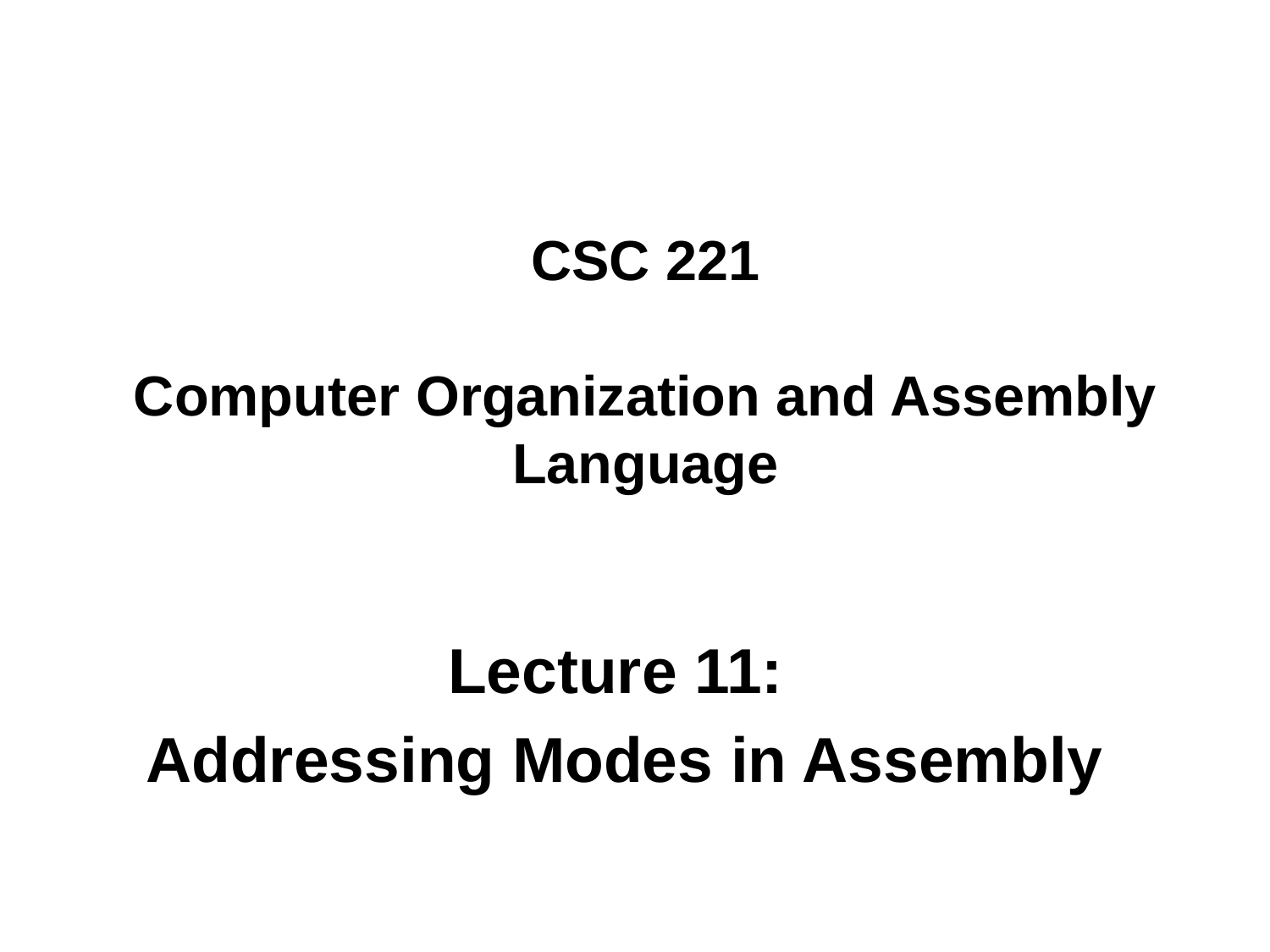

# CSC 221 Computer Organization and Assembly Language
Lecture 11:
Addressing Modes in Assembly